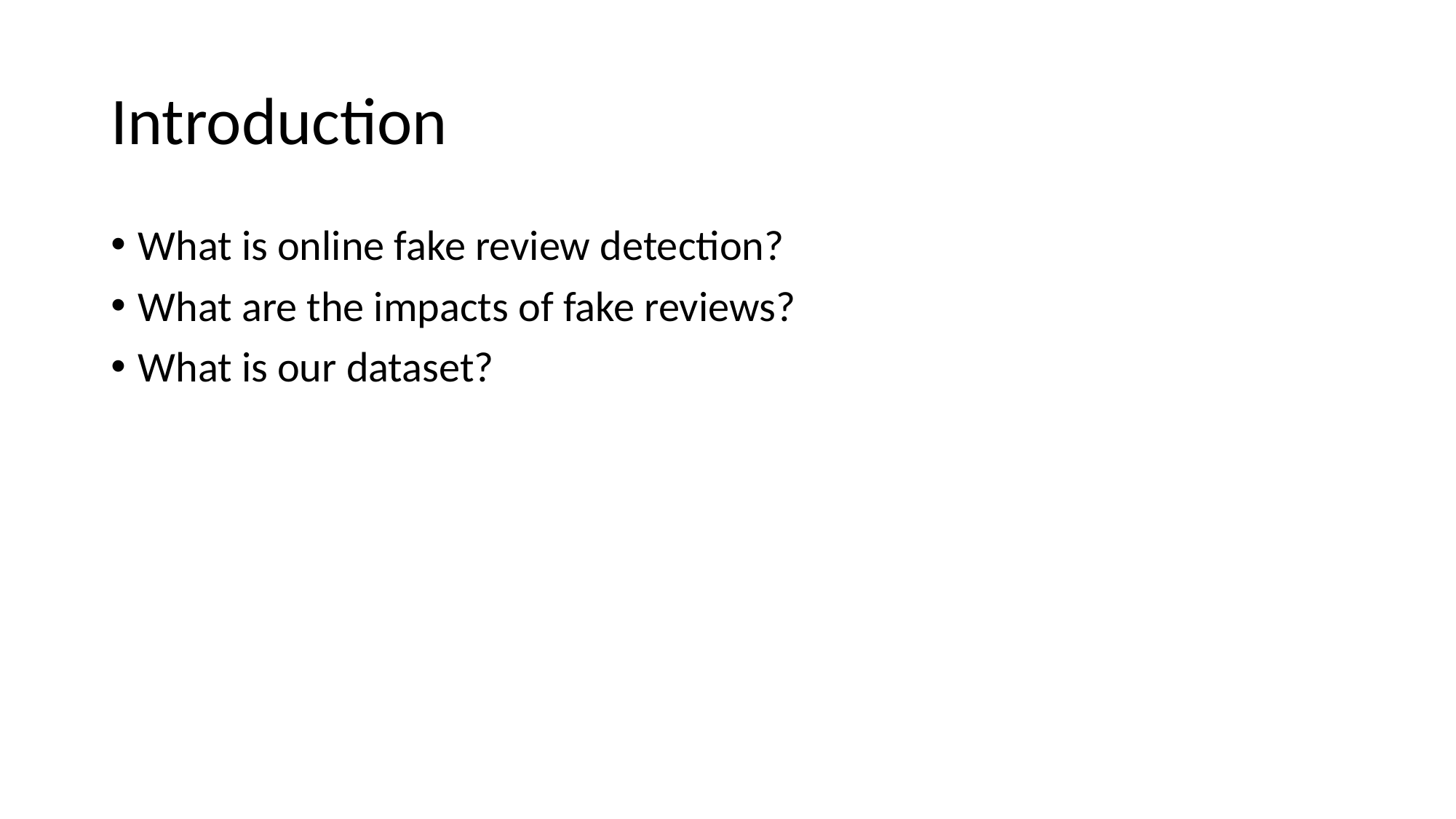

# Introduction
What is online fake review detection?
What are the impacts of fake reviews?
What is our dataset?